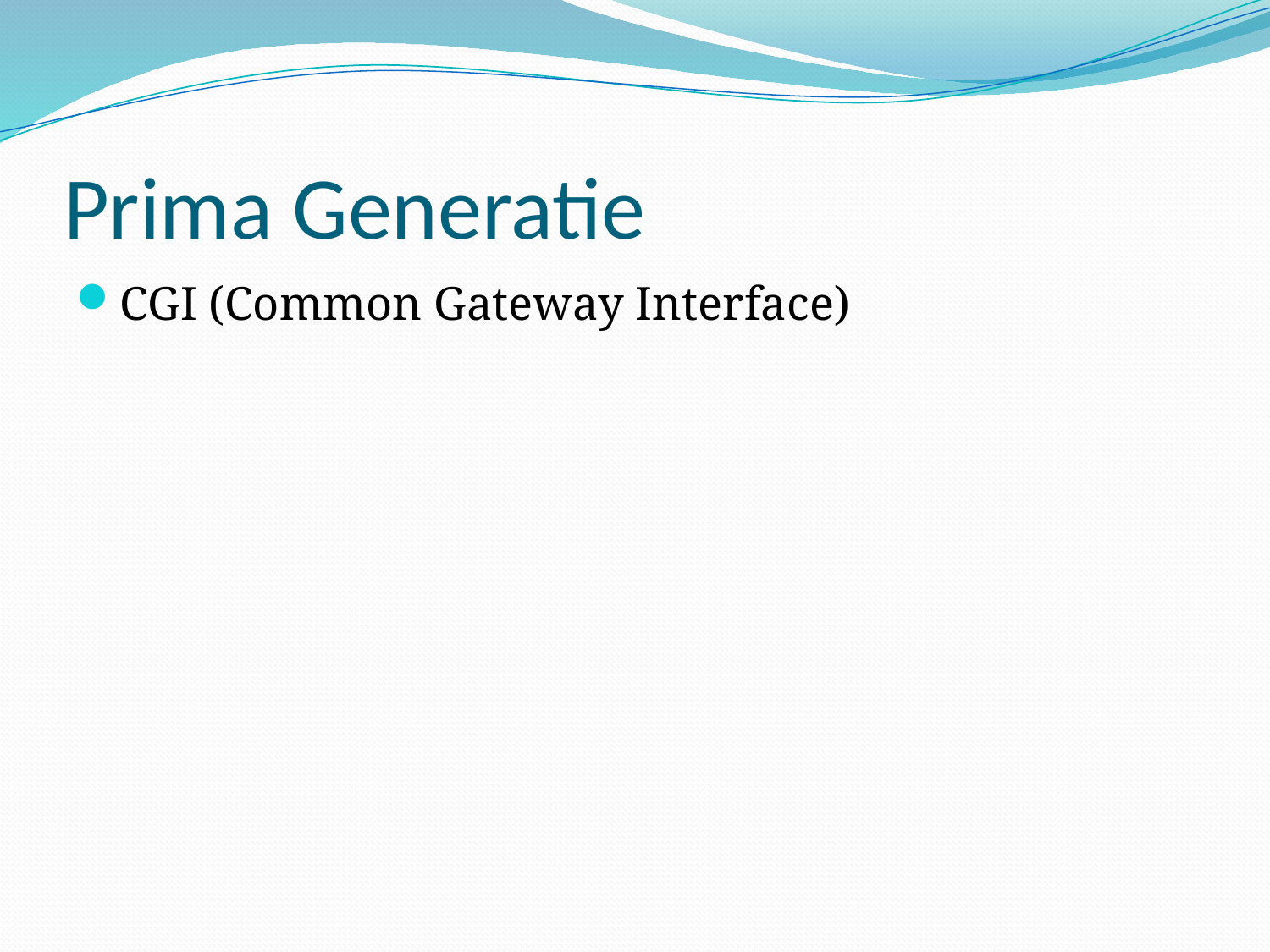

# Prima Generatie
CGI (Common Gateway Interface)